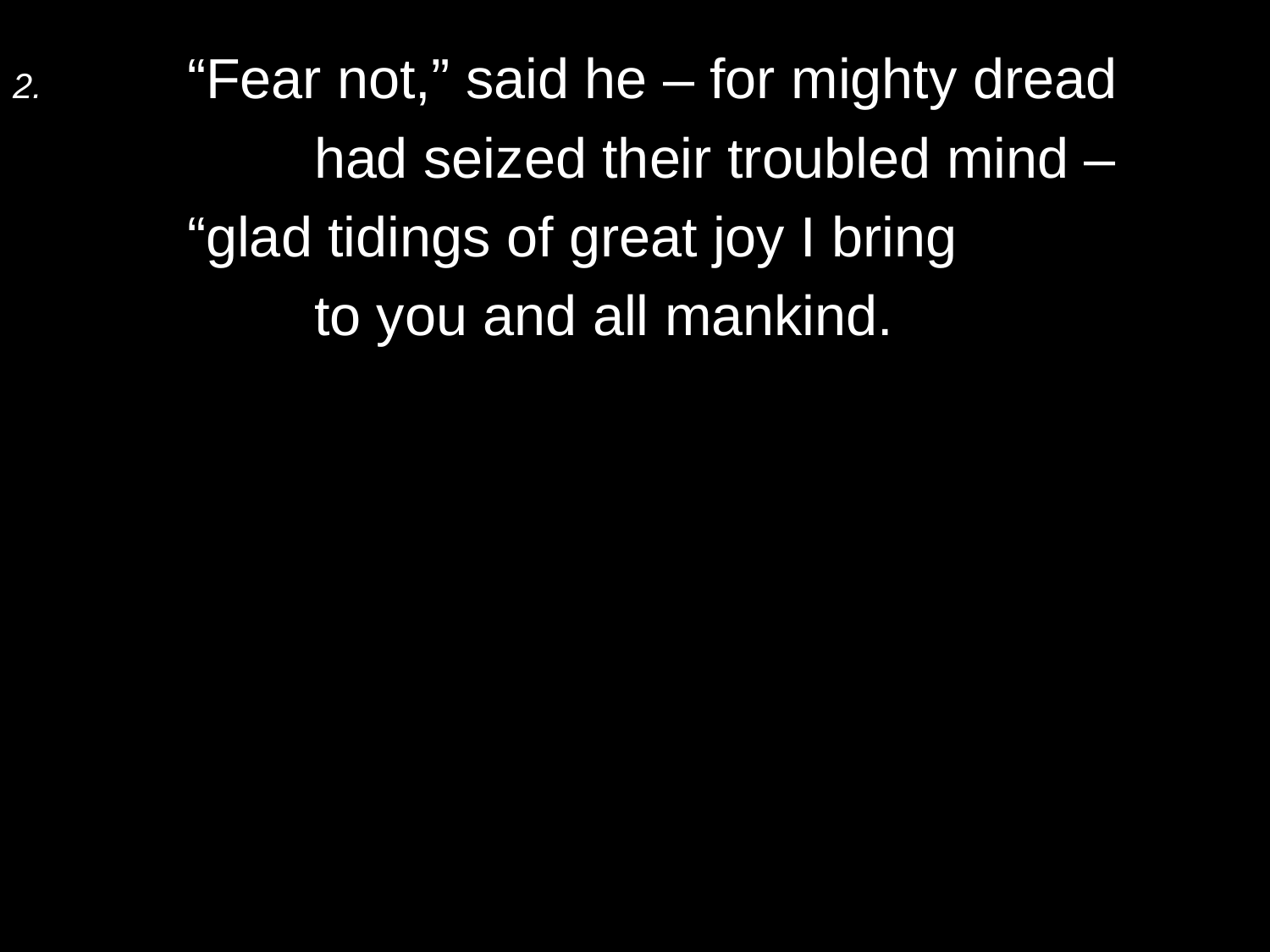

2.	“Fear not,” said he – for mighty dread
		had seized their troubled mind –
	“glad tidings of great joy I bring
		to you and all mankind.